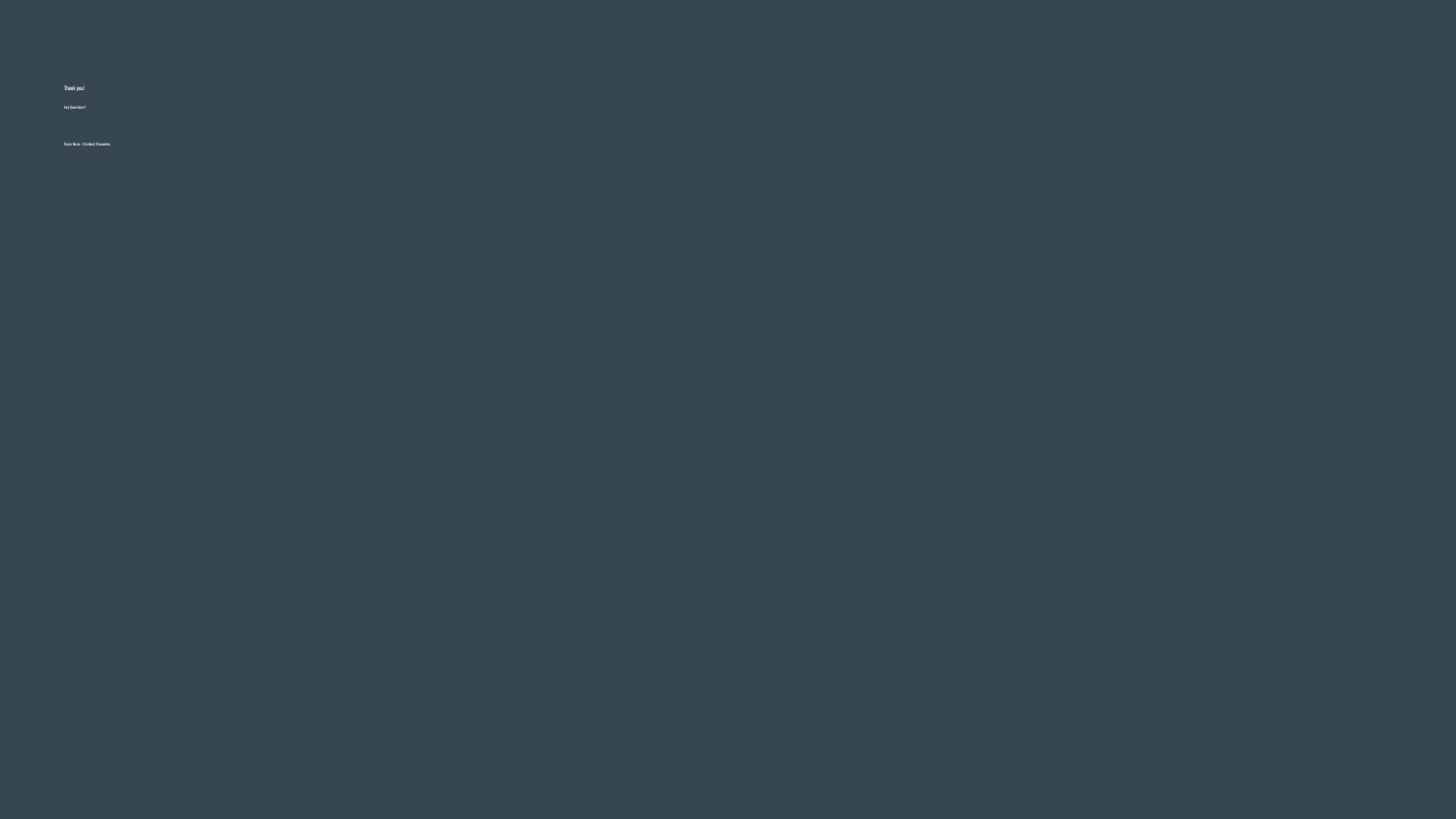

# Thank you!

Any Questions?

Team Name : Stardust Crusaders